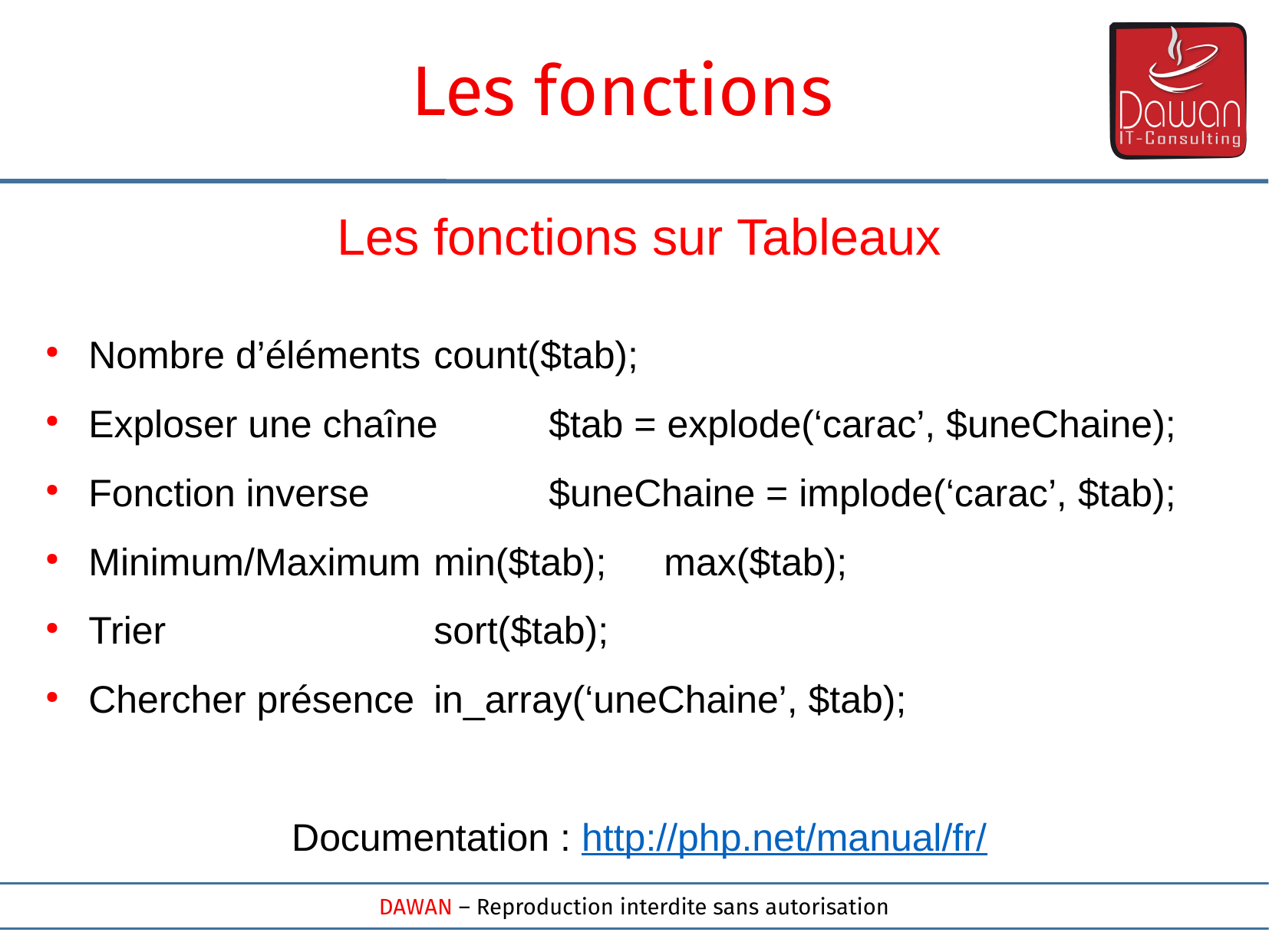

Les fonctions
Les fonctions sur Tableaux

Nombre d’éléments	count($tab);
Exploser une chaîne	$tab = explode(‘carac’, $uneChaine);
Fonction inverse		$uneChaine = implode(‘carac’, $tab);
Minimum/Maximum	min($tab);	max($tab);
Trier			sort($tab);
Chercher présence	in_array(‘uneChaine’, $tab);

Documentation : http://php.net/manual/fr/